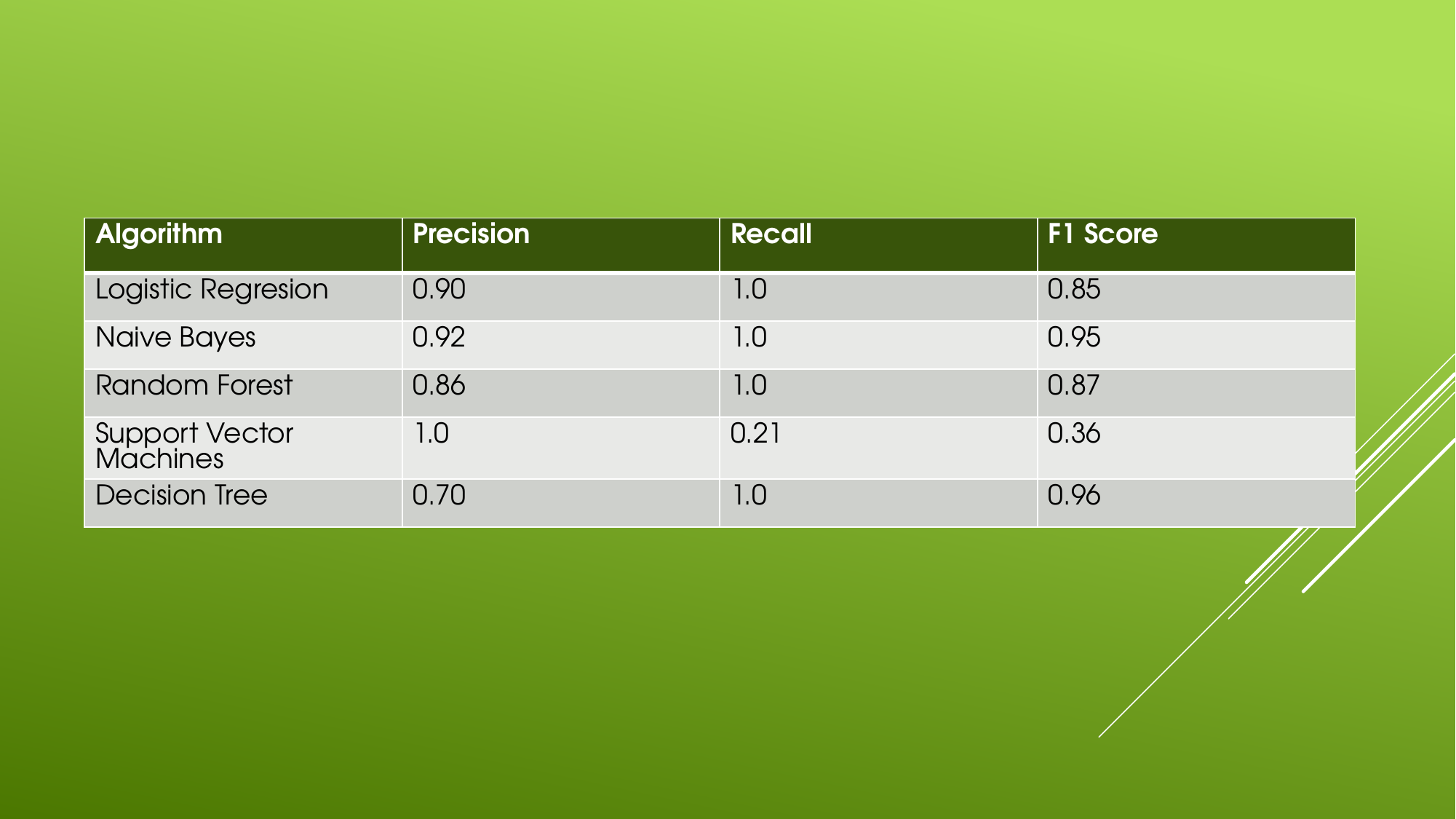

| Algorithm | Precision | Recall | F1 Score |
| --- | --- | --- | --- |
| Logistic Regresion | 0.90 | 1.0 | 0.85 |
| Naive Bayes | 0.92 | 1.0 | 0.95 |
| Random Forest | 0.86 | 1.0 | 0.87 |
| Support Vector Machines | 1.0 | 0.21 | 0.36 |
| Decision Tree | 0.70 | 1.0 | 0.96 |
#